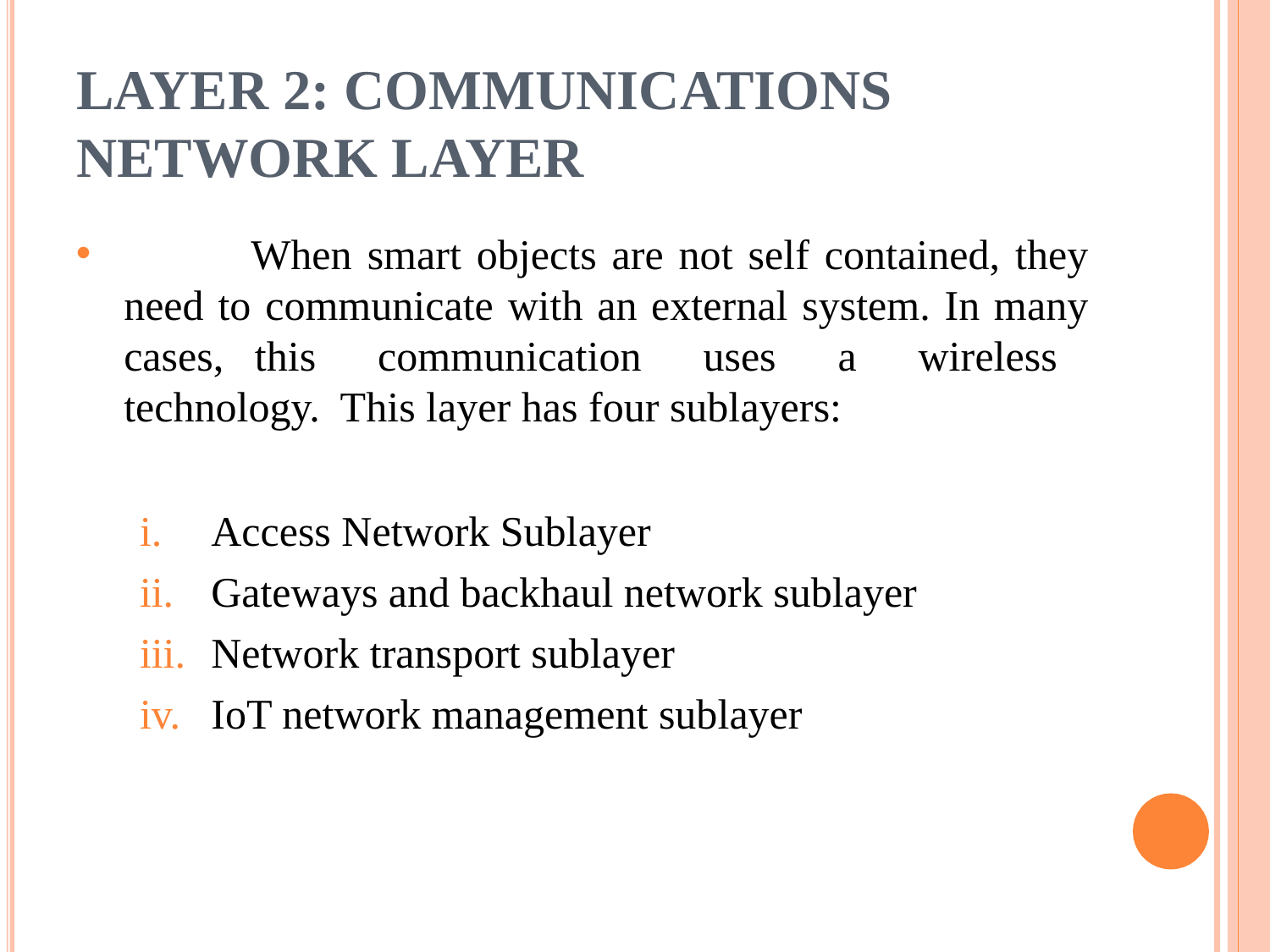

# Layer 2: Communications Network Layer
	When smart objects are not self contained, they need to communicate with an external system. In many cases, this  communication  uses  a  wireless  technology.  This layer has four sublayers:

Access Network Sublayer
Gateways and backhaul network sublayer
Network transport sublayer
IoT network management sublayer